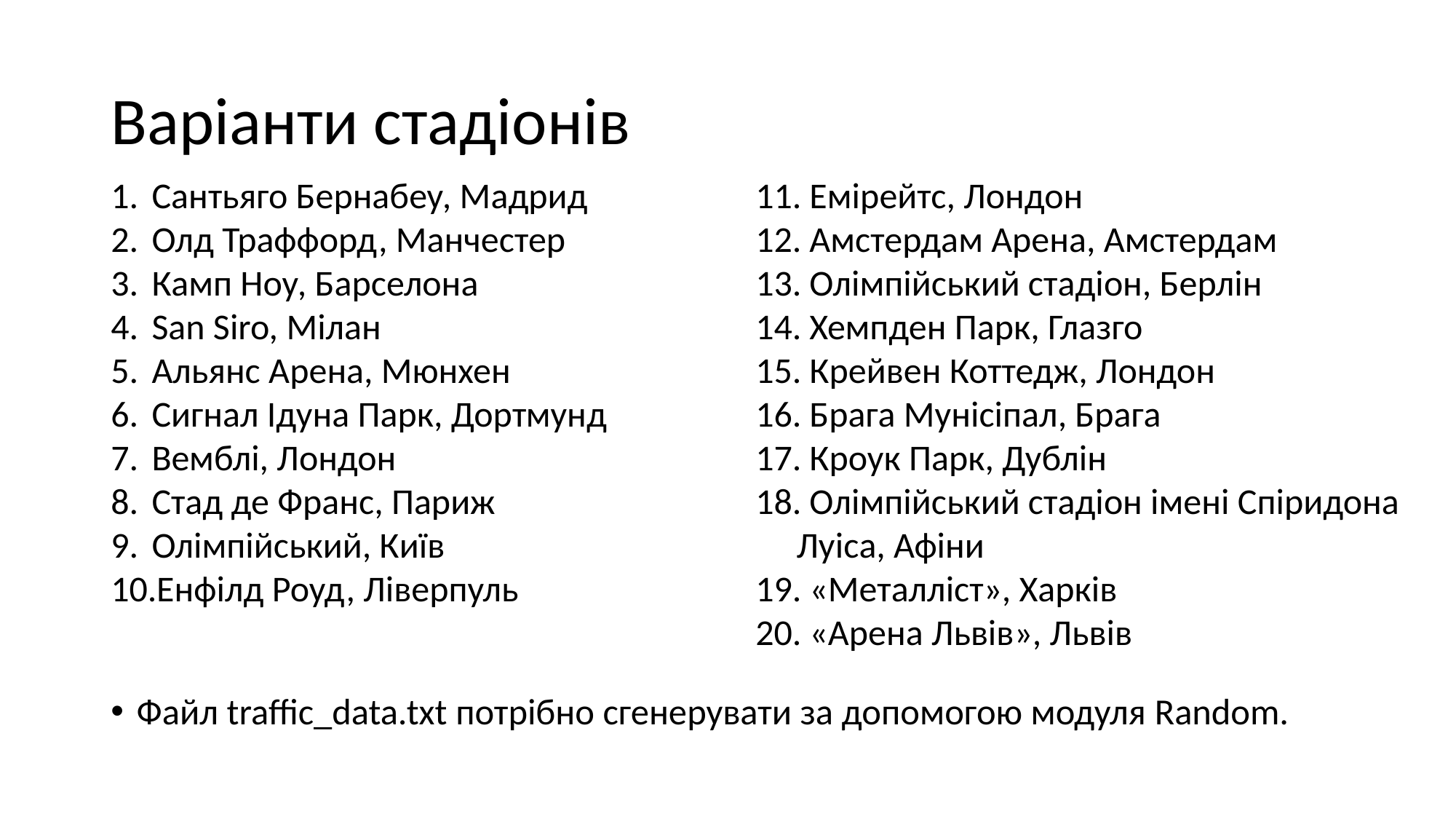

# Варіанти стадіонів
Сантьяго Бернабеу, Мадрид
Олд Траффорд, Манчестер
Камп Ноу, Барселона
San Siro, Мілан
Альянс Арена, Мюнхен
Сигнал Ідуна Парк, Дортмунд
Вемблі, Лондон
Стад де Франс, Париж
Олімпійський, Київ
Енфілд Роуд, Ліверпуль

 Емірейтс, Лондон
 Амстердам Арена, Амстердам
 Олімпійський стадіон, Берлін
 Хемпден Парк, Глазго
 Крейвен Коттедж, Лондон
 Брага Мунісіпал, Брага
 Кроук Парк, Дублін
 Олімпійський стадіон імені Спіридона Луіса, Афіни
 «Металліст», Харків
 «Арена Львів», Львів

Файл traffic_data.txt потрібно сгенерувати за допомогою модуля Random.